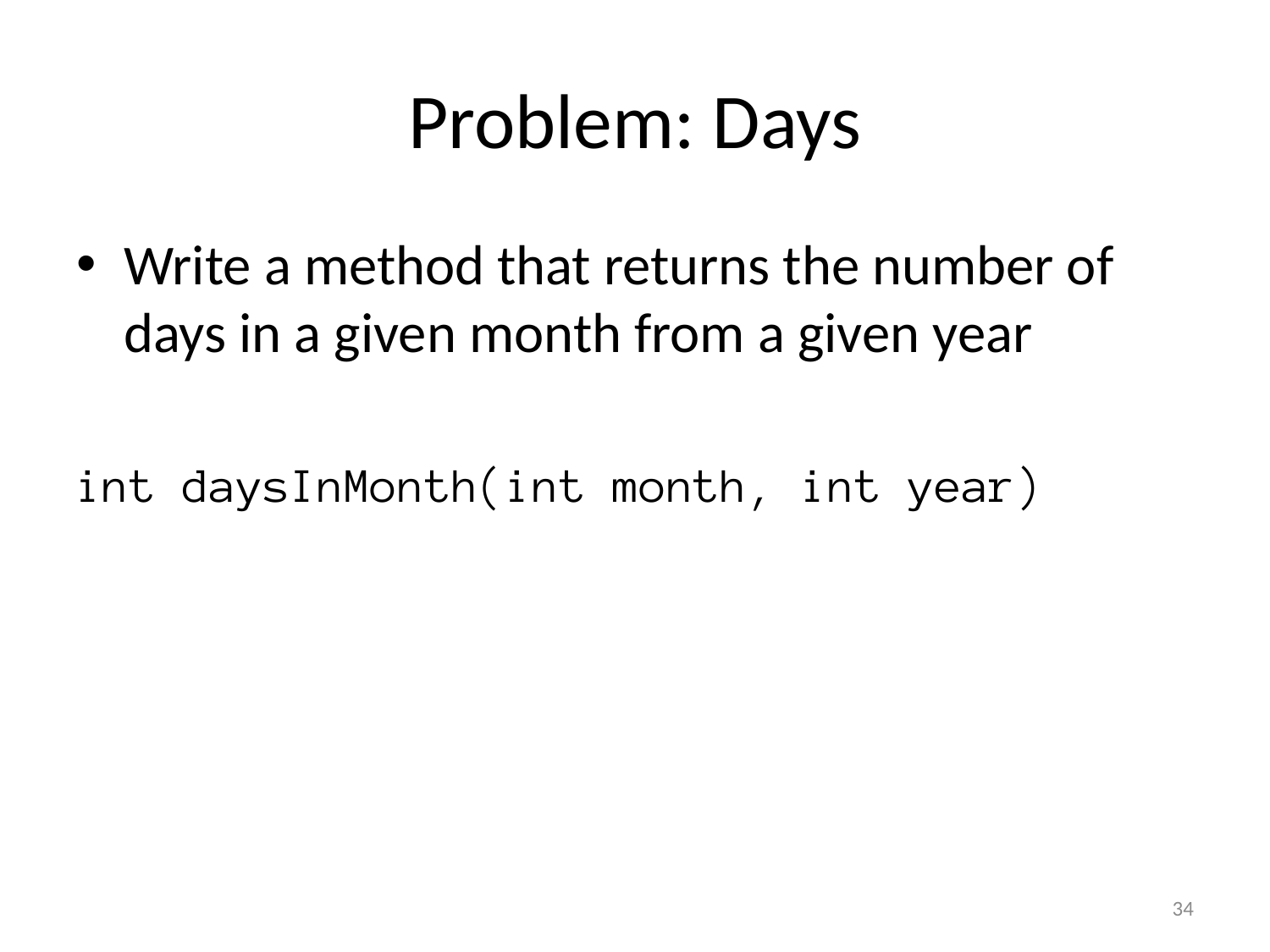

# Problem: Days
Write a method that returns the number of days in a given month from a given year

int daysInMonth(int month, int year)

34